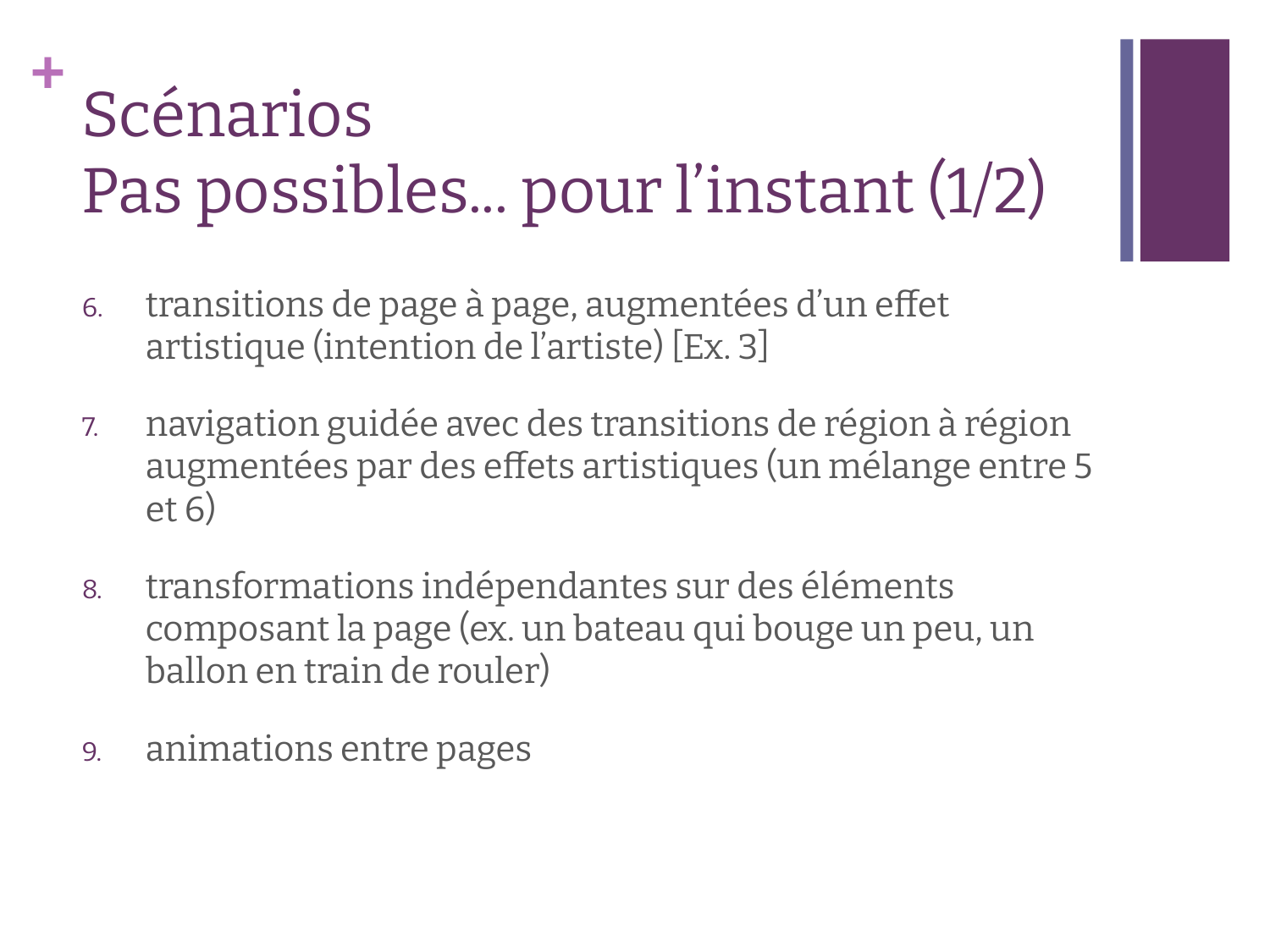

# Scénarios Pas possibles... pour l’instant (1/2)
transitions de page à page, augmentées d’un effet artistique (intention de l’artiste) [Ex. 3]
navigation guidée avec des transitions de région à région augmentées par des effets artistiques (un mélange entre 5 et 6)
transformations indépendantes sur des éléments composant la page (ex. un bateau qui bouge un peu, un ballon en train de rouler)
animations entre pages